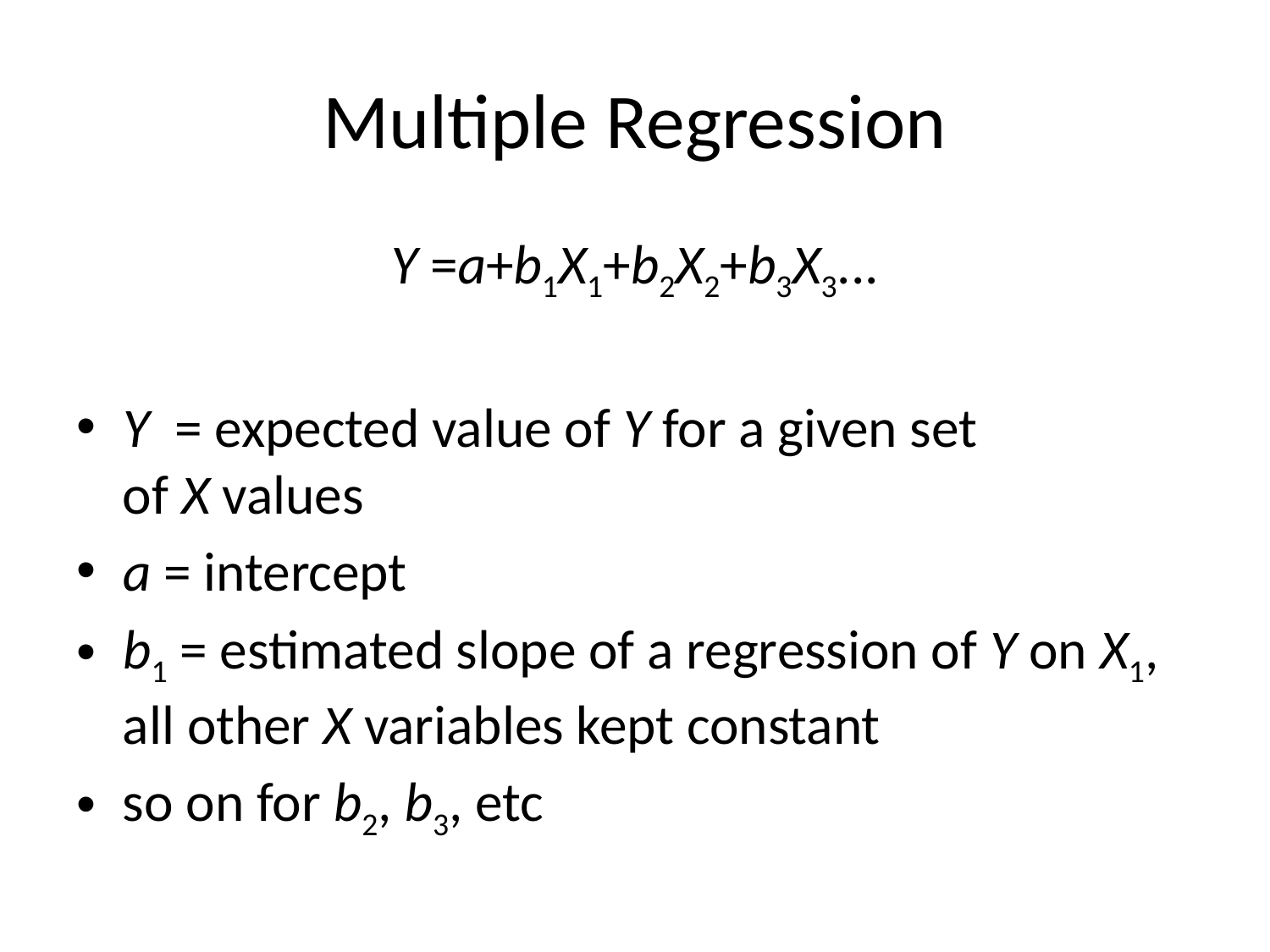

# Multiple Regression
Y =a+b1X1+b2X2+b3X3...

Y  = expected value of Y for a given set of X values
a = intercept
b1 = estimated slope of a regression of Y on X1, all other X variables kept constant
so on for b2, b3, etc